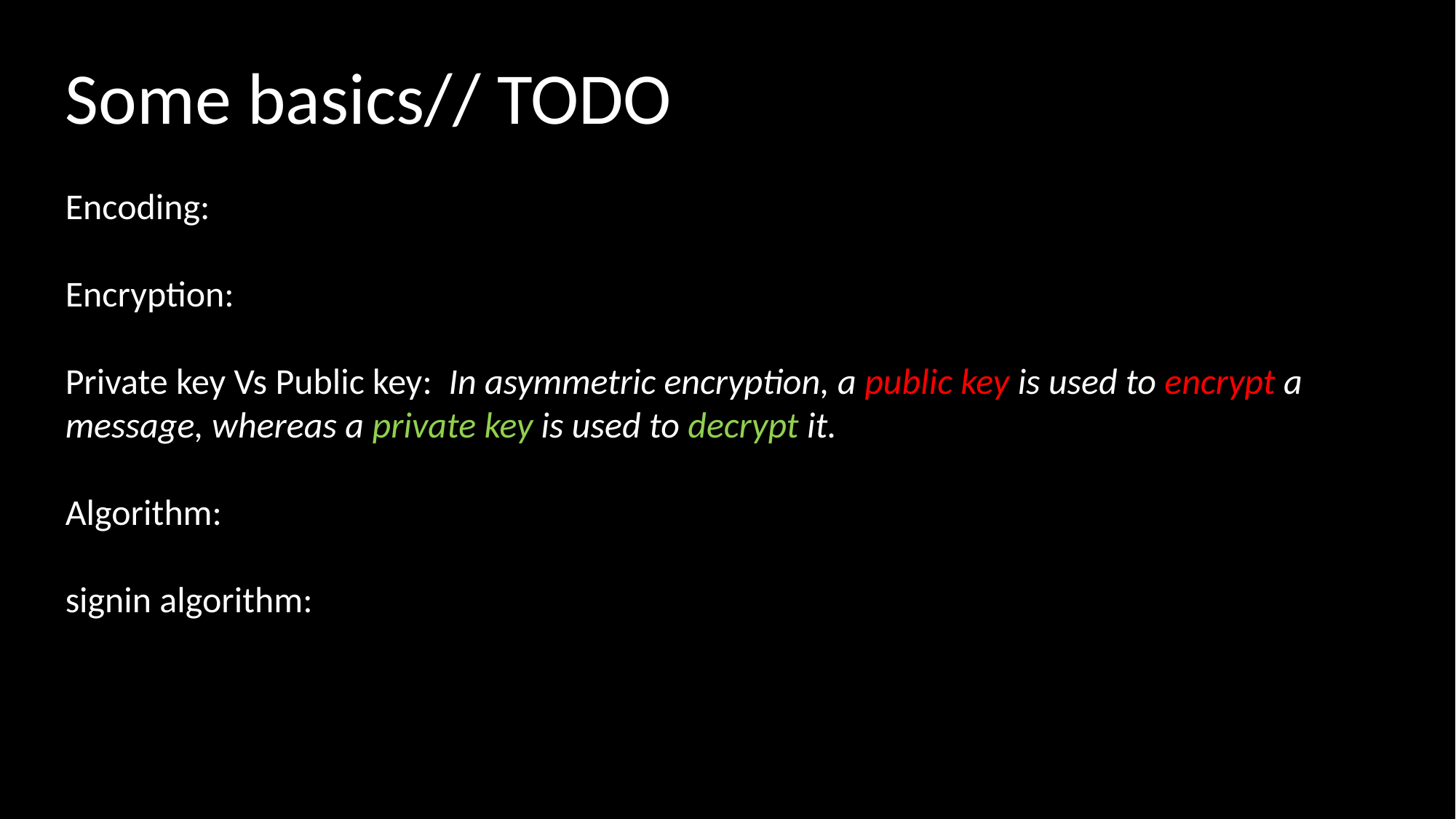

# Some basics// TODO
Encoding:

Encryption:

Private key Vs Public key:  In asymmetric encryption, a public key is used to encrypt a message, whereas a private key is used to decrypt it.

Algorithm:

signin algorithm: